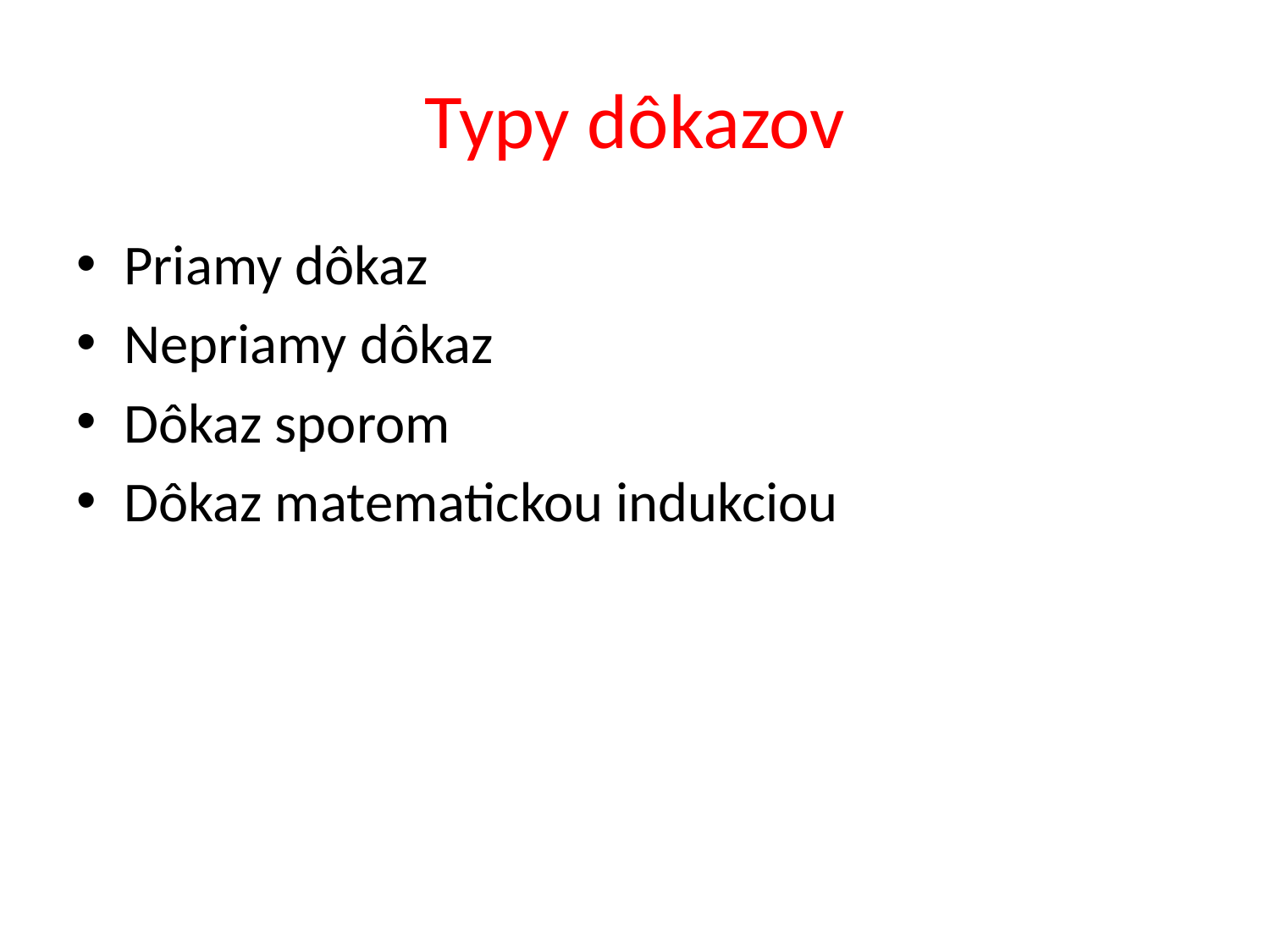

# Typy dôkazov
Priamy dôkaz
Nepriamy dôkaz
Dôkaz sporom
Dôkaz matematickou indukciou